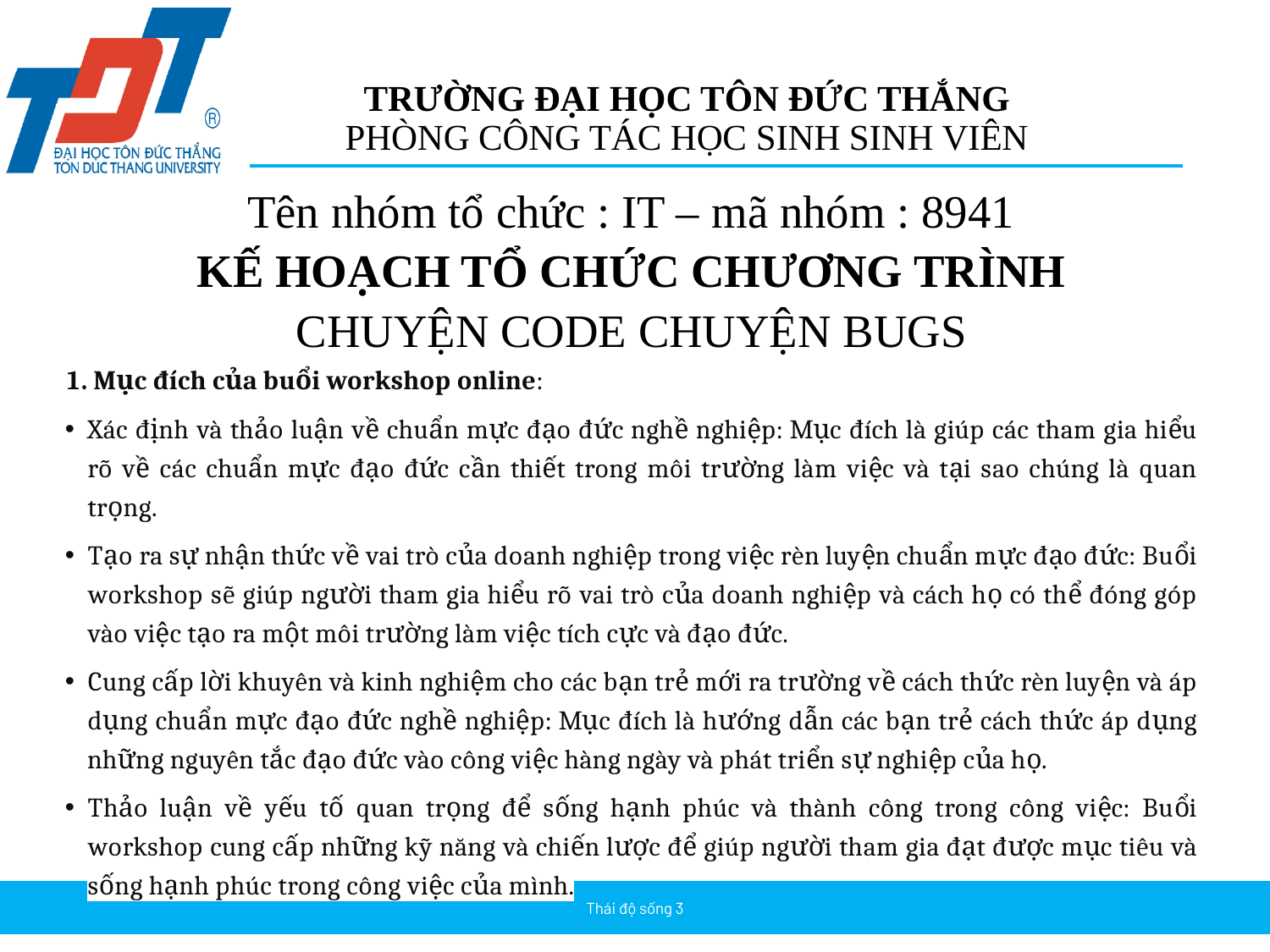

# TRƯỜNG ĐẠI HỌC TÔN ĐỨC THẮNG PHÒNG CÔNG TÁC HỌC SINH SINH VIÊN
Tên nhóm tổ chức : IT – mã nhóm : 8941
KẾ HOẠCH TỔ CHỨC CHƯƠNG TRÌNH
CHUYỆN CODE CHUYỆN BUGS
1. Mục đích của buổi workshop online:
Xác định và thảo luận về chuẩn mực đạo đức nghề nghiệp: Mục đích là giúp các tham gia hiểu rõ về các chuẩn mực đạo đức cần thiết trong môi trường làm việc và tại sao chúng là quan trọng.
Tạo ra sự nhận thức về vai trò của doanh nghiệp trong việc rèn luyện chuẩn mực đạo đức: Buổi workshop sẽ giúp người tham gia hiểu rõ vai trò của doanh nghiệp và cách họ có thể đóng góp vào việc tạo ra một môi trường làm việc tích cực và đạo đức.
Cung cấp lời khuyên và kinh nghiệm cho các bạn trẻ mới ra trường về cách thức rèn luyện và áp dụng chuẩn mực đạo đức nghề nghiệp: Mục đích là hướng dẫn các bạn trẻ cách thức áp dụng những nguyên tắc đạo đức vào công việc hàng ngày và phát triển sự nghiệp của họ.
Thảo luận về yếu tố quan trọng để sống hạnh phúc và thành công trong công việc: Buổi workshop cung cấp những kỹ năng và chiến lược để giúp người tham gia đạt được mục tiêu và sống hạnh phúc trong công việc của mình.
Thái độ sống 3